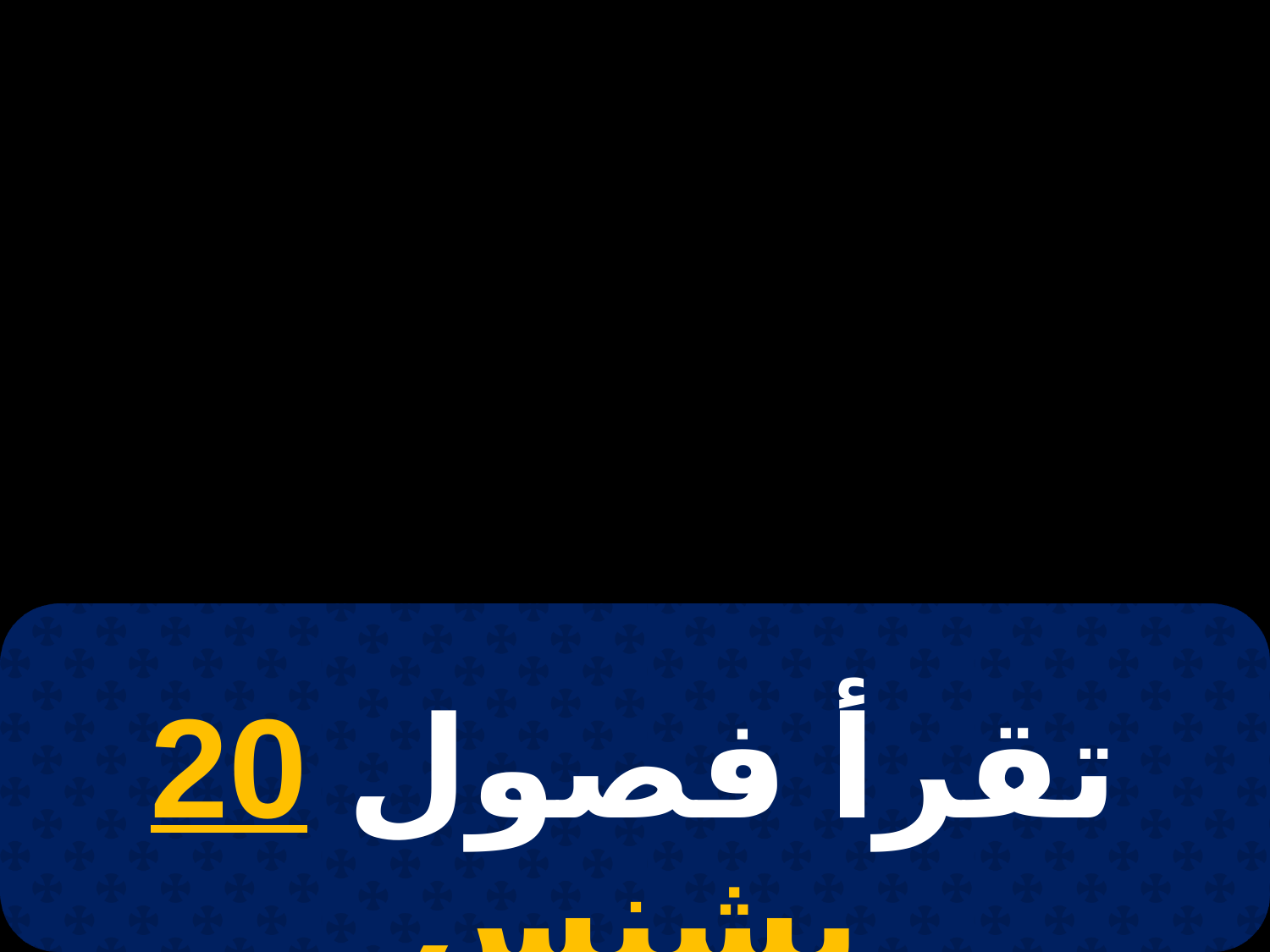

# 13 بابة
تقرأ فصول 20 بشنس